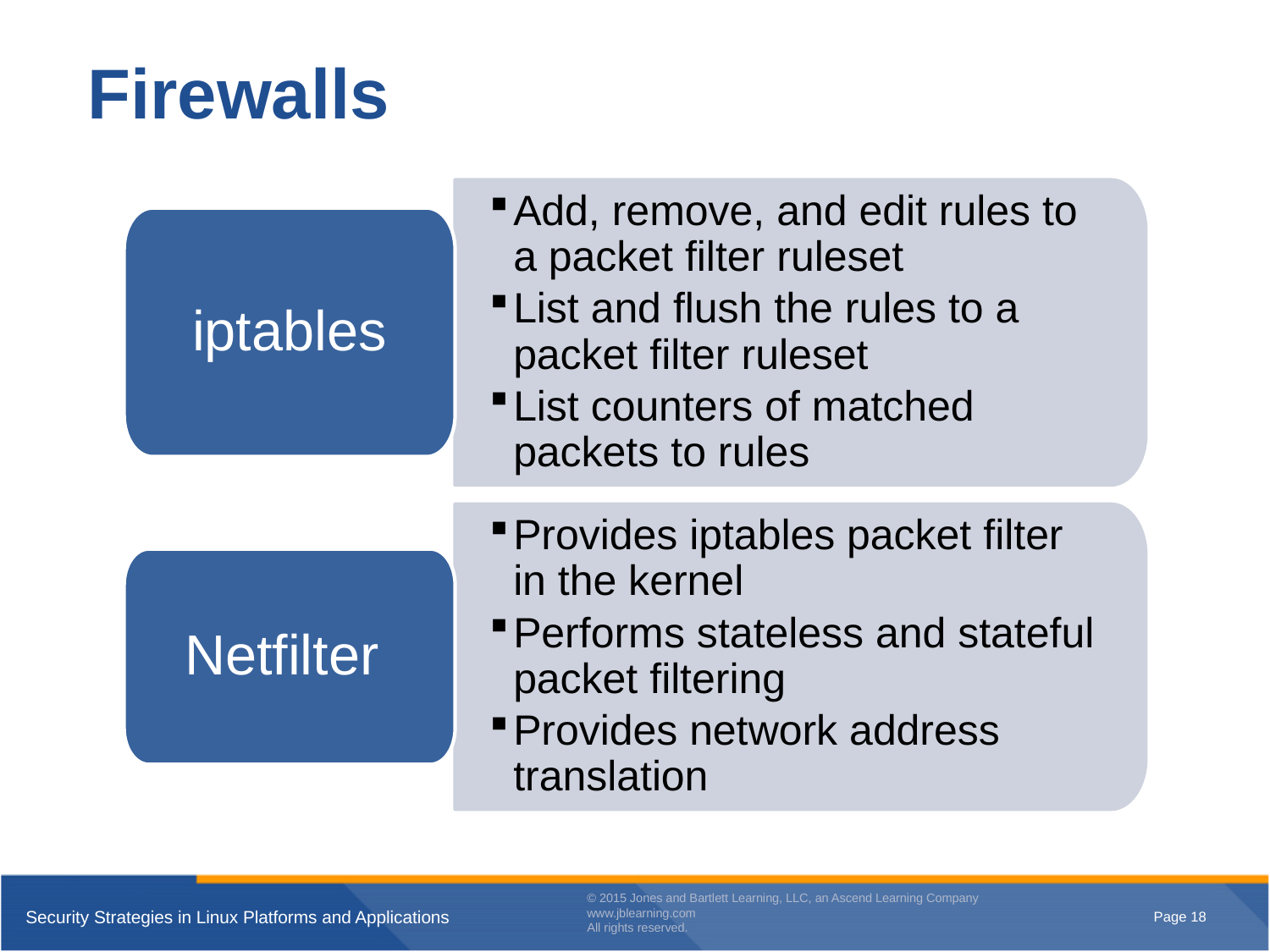

# Firewalls
Add, remove, and edit rules to a packet filter ruleset
List and flush the rules to a packet filter ruleset
List counters of matched packets to rules
iptables
Provides iptables packet filter in the kernel
Performs stateless and stateful packet filtering
Provides network address translation
Netfilter